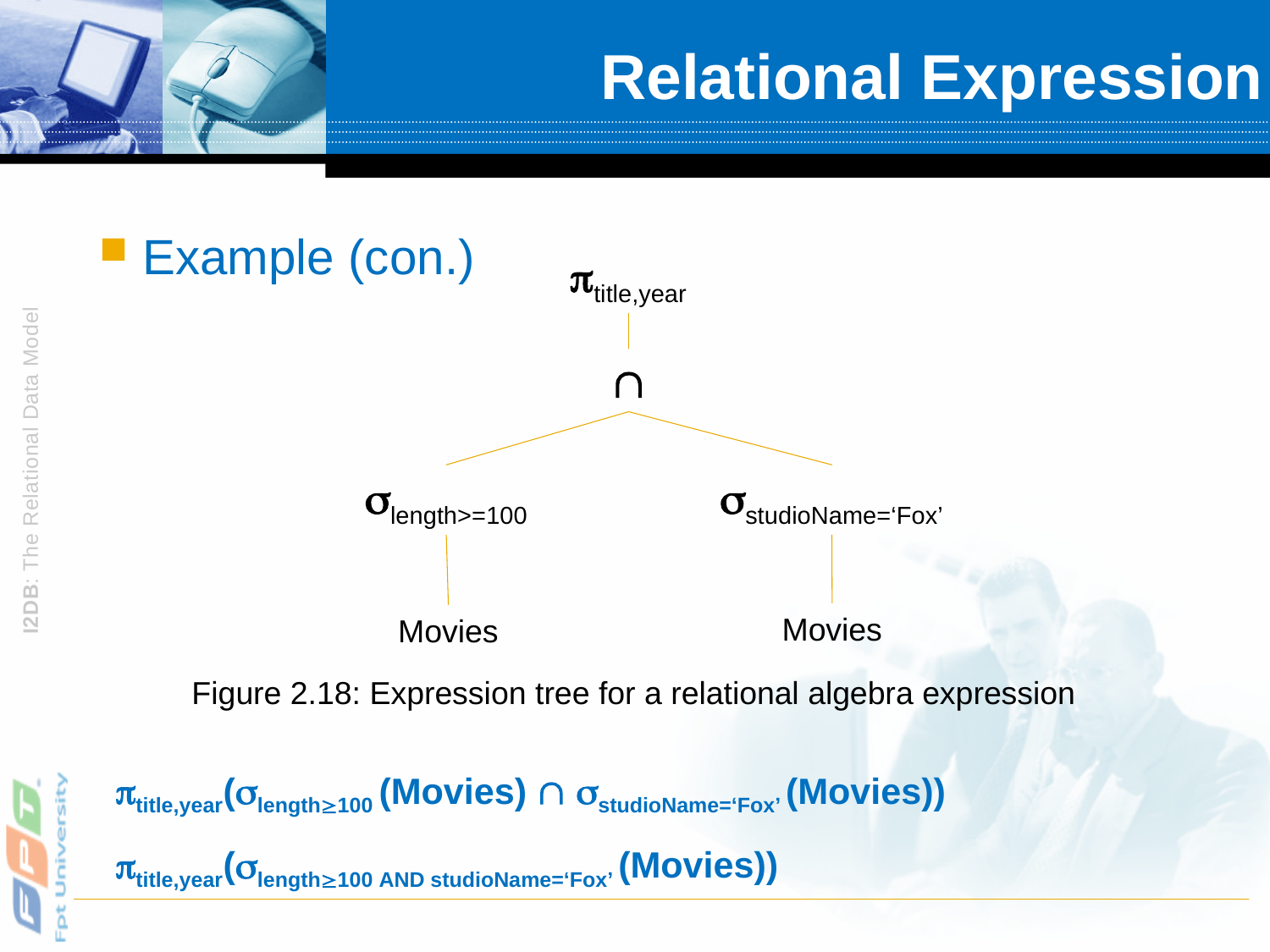

# Relational Expression
Example (con.)
πtitle,year
∩
σlength>=100
σstudioName=‘Fox’
Movies
Movies
Figure 2.18: Expression tree for a relational algebra expression
πtitle,year(σlength≥100 (Movies) ∩ σstudioName=‘Fox’ (Movies))
πtitle,year(σlength≥100 AND studioName=‘Fox’ (Movies))